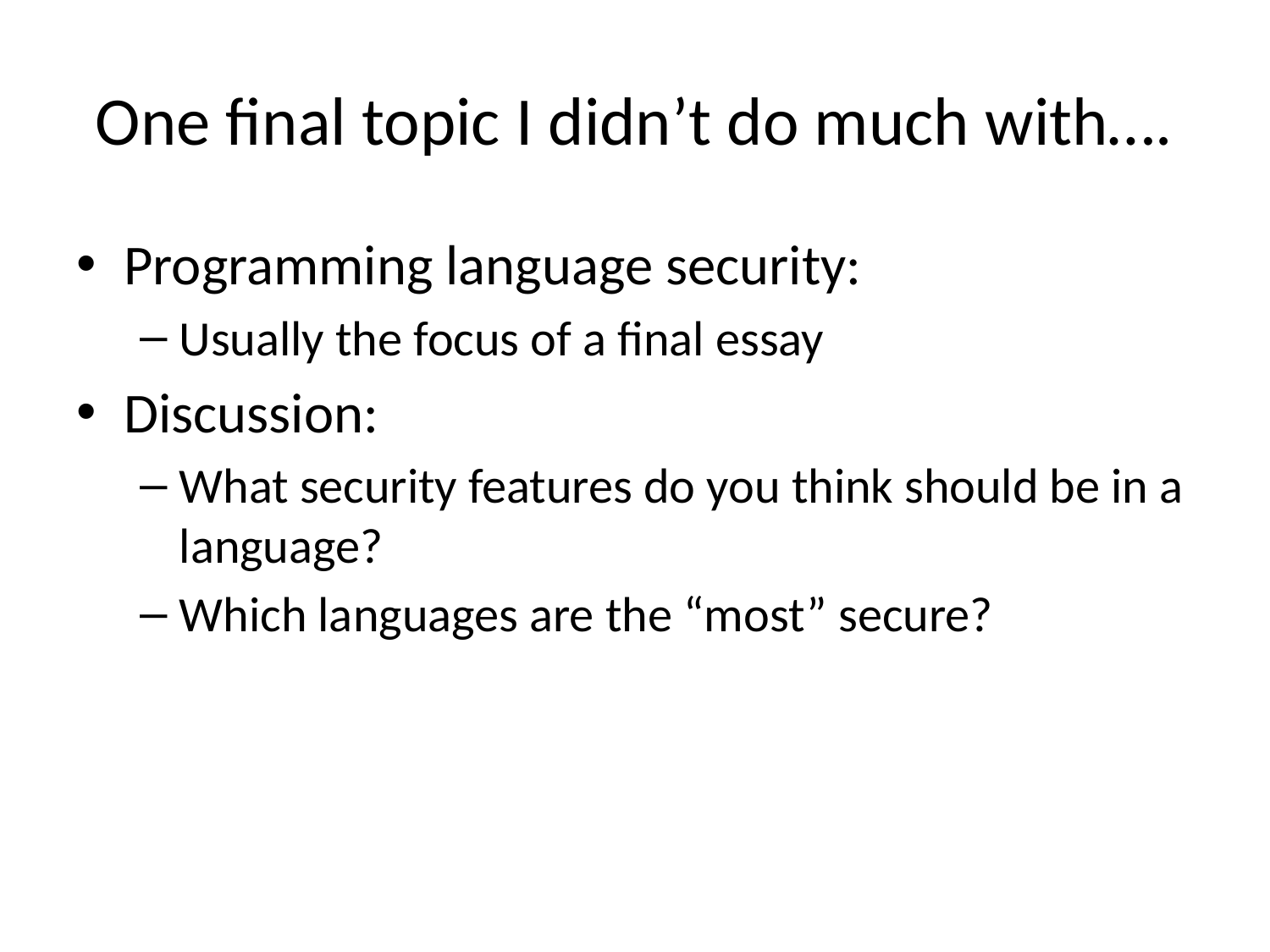

# One final topic I didn’t do much with….
Programming language security:
Usually the focus of a final essay
Discussion:
What security features do you think should be in a language?
Which languages are the “most” secure?